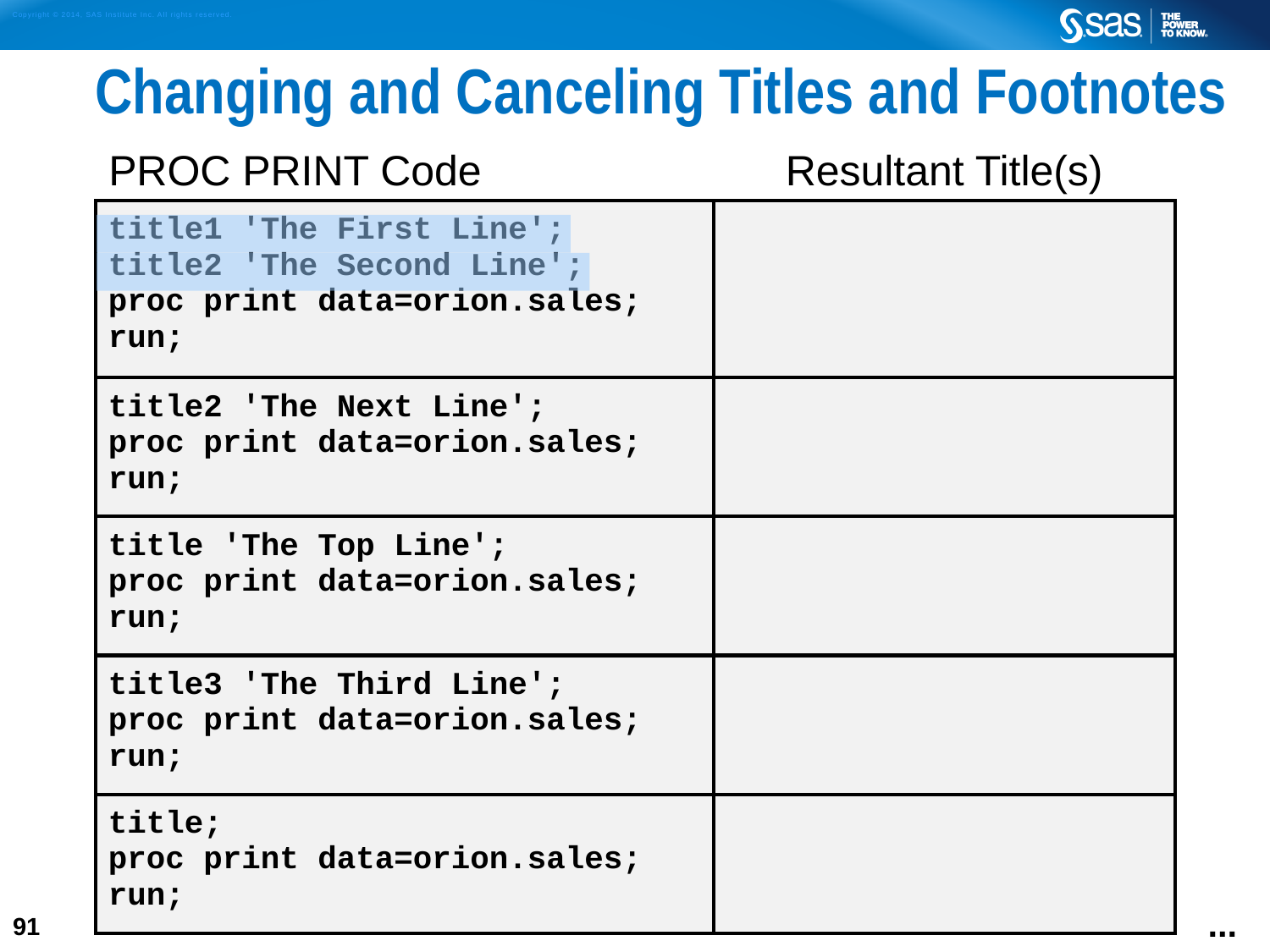

# Changing and Canceling Titles and Footnotes
| PROC PRINT Code | Resultant Title(s) |
| --- | --- |
| title1 'The First Line'; title2 'The Second Line'; proc print data=orion.sales; run; |  |
| title2 'The Next Line'; proc print data=orion.sales; run; |  |
| title 'The Top Line'; proc print data=orion.sales; run; |  |
| title3 'The Third Line'; proc print data=orion.sales; run; |  |
| title; proc print data=orion.sales; run; |  |

...
91